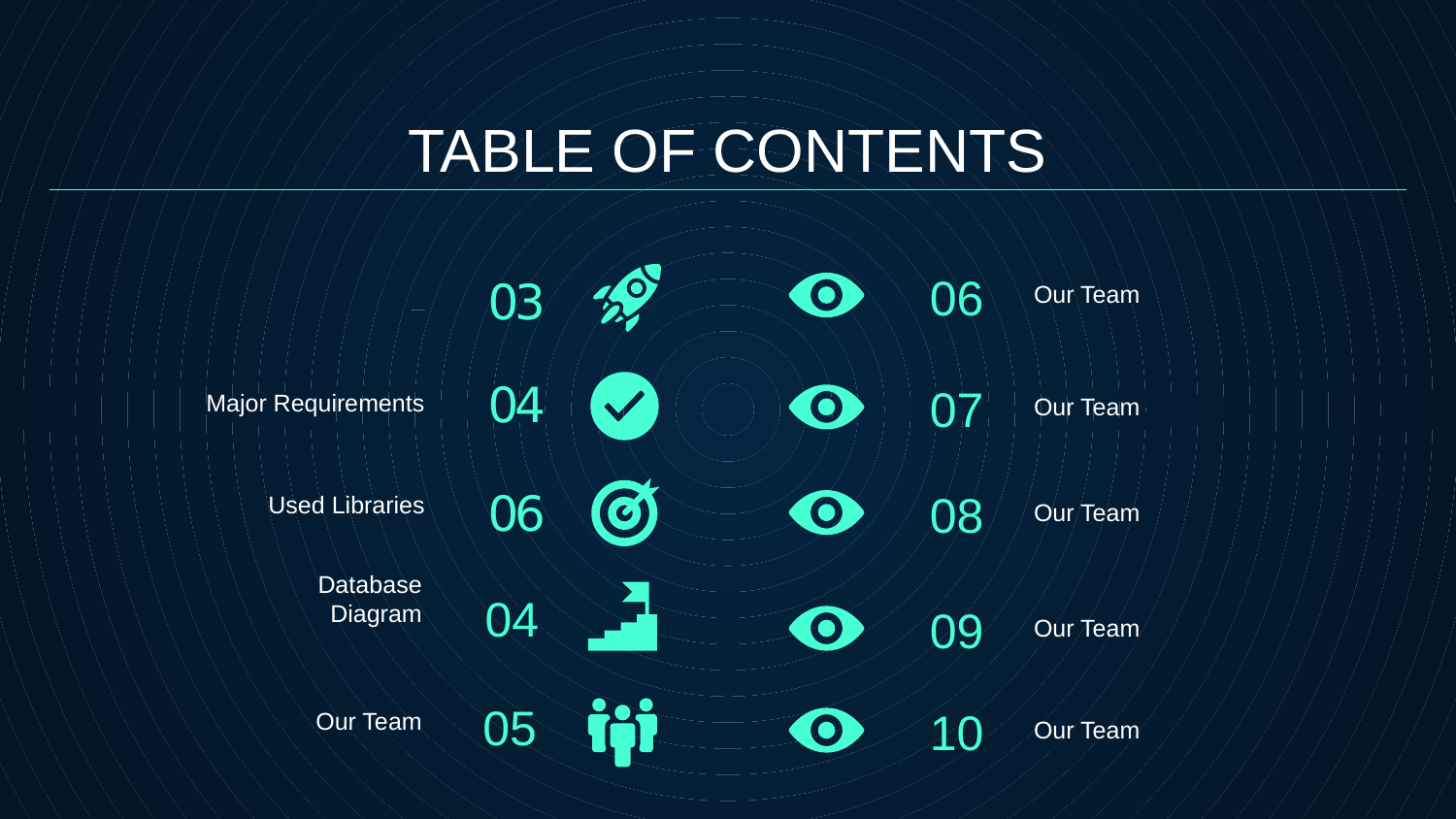

# TABLE OF CONTENTS
06
03

Our Team
About the Project
07

04

Major Requirements
Our Team
08
06

Used Libraries
Our Team
09
04

Database Diagram
Our Team
10
05

Our Team
Our Team